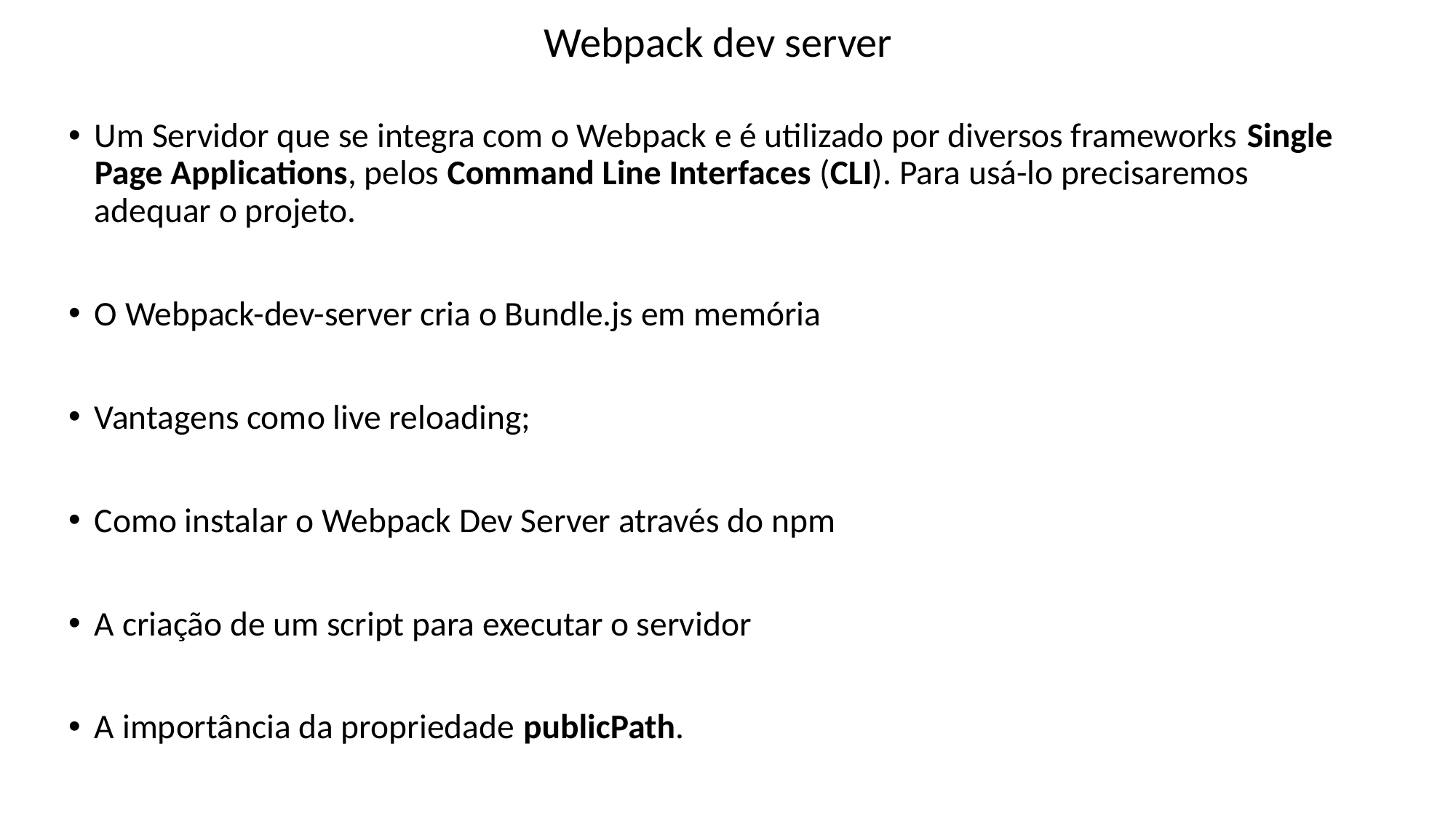

# Webpack dev server
Um Servidor que se integra com o Webpack e é utilizado por diversos frameworks Single Page Applications, pelos Command Line Interfaces (CLI). Para usá-lo precisaremos adequar o projeto.

O Webpack-dev-server cria o Bundle.js em memória

Vantagens como live reloading;

Como instalar o Webpack Dev Server através do npm

A criação de um script para executar o servidor

A importância da propriedade publicPath.